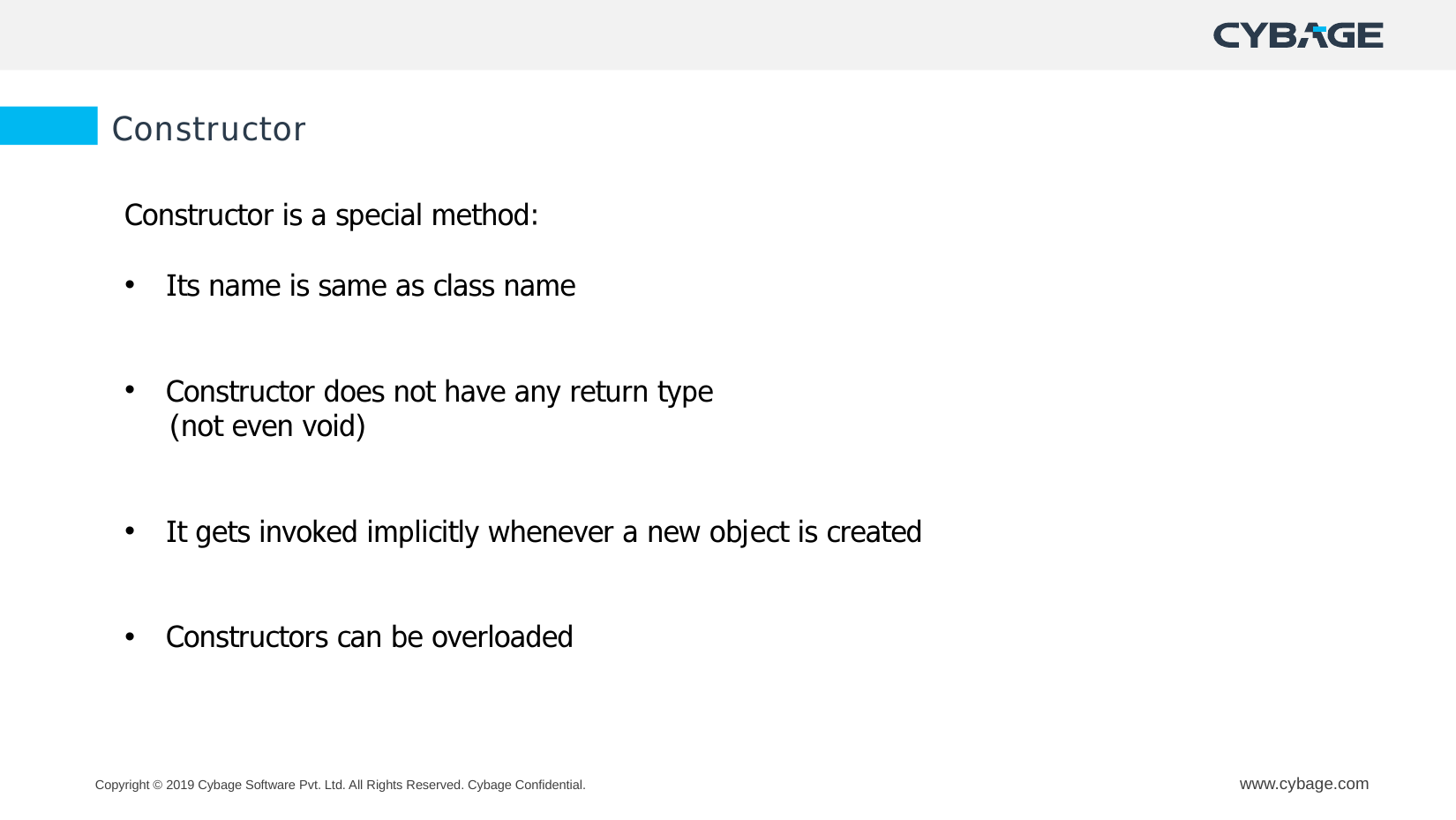

Constructor

Constructor is a special method:

Its name is same as class name

Constructor does not have any return type
     (not even void)

It gets invoked implicitly whenever a new object is created

Constructors can be overloaded